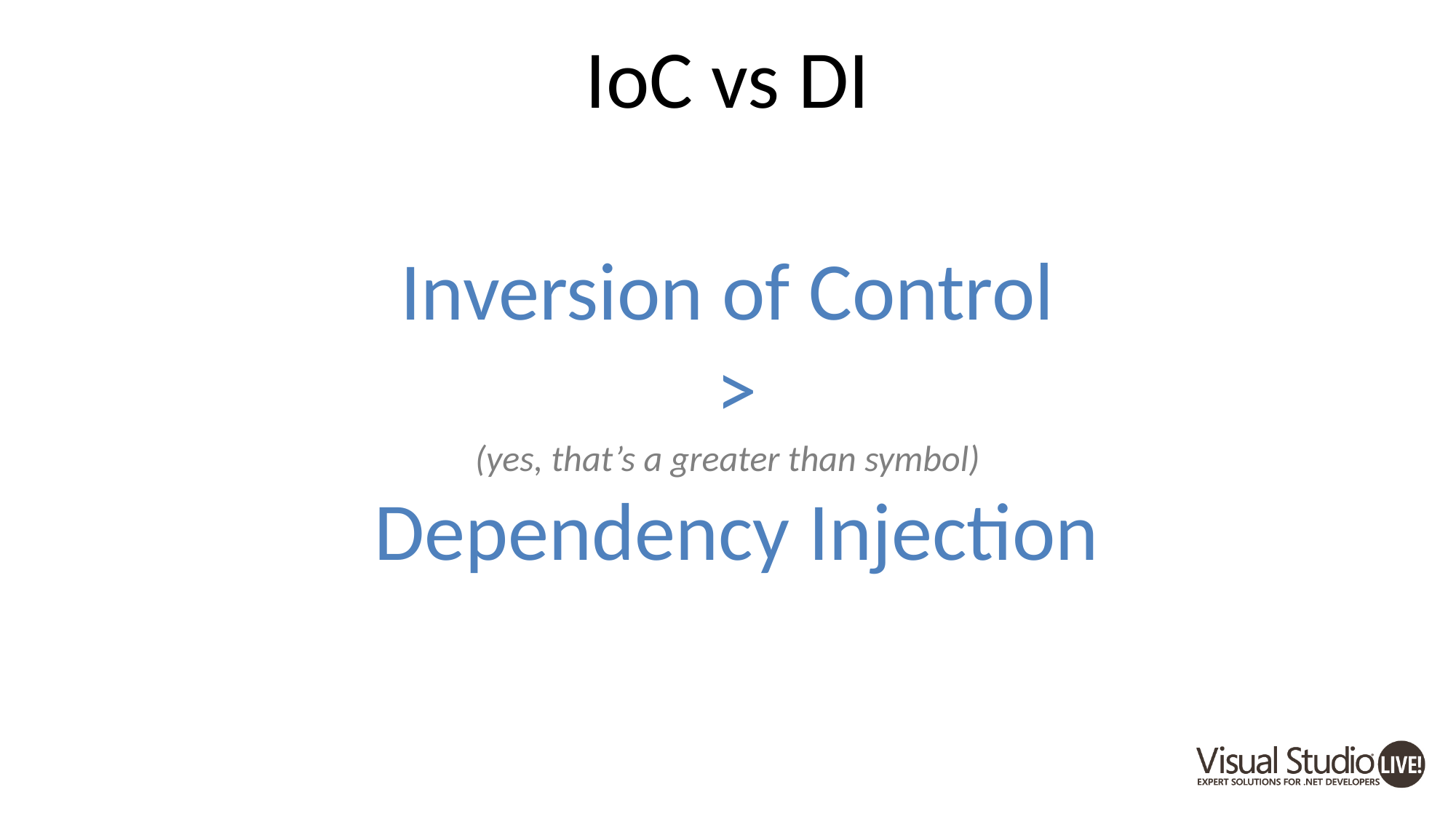

IoC vs DI
Inversion of Control
 >
(yes, that’s a greater than symbol)
 Dependency Injection